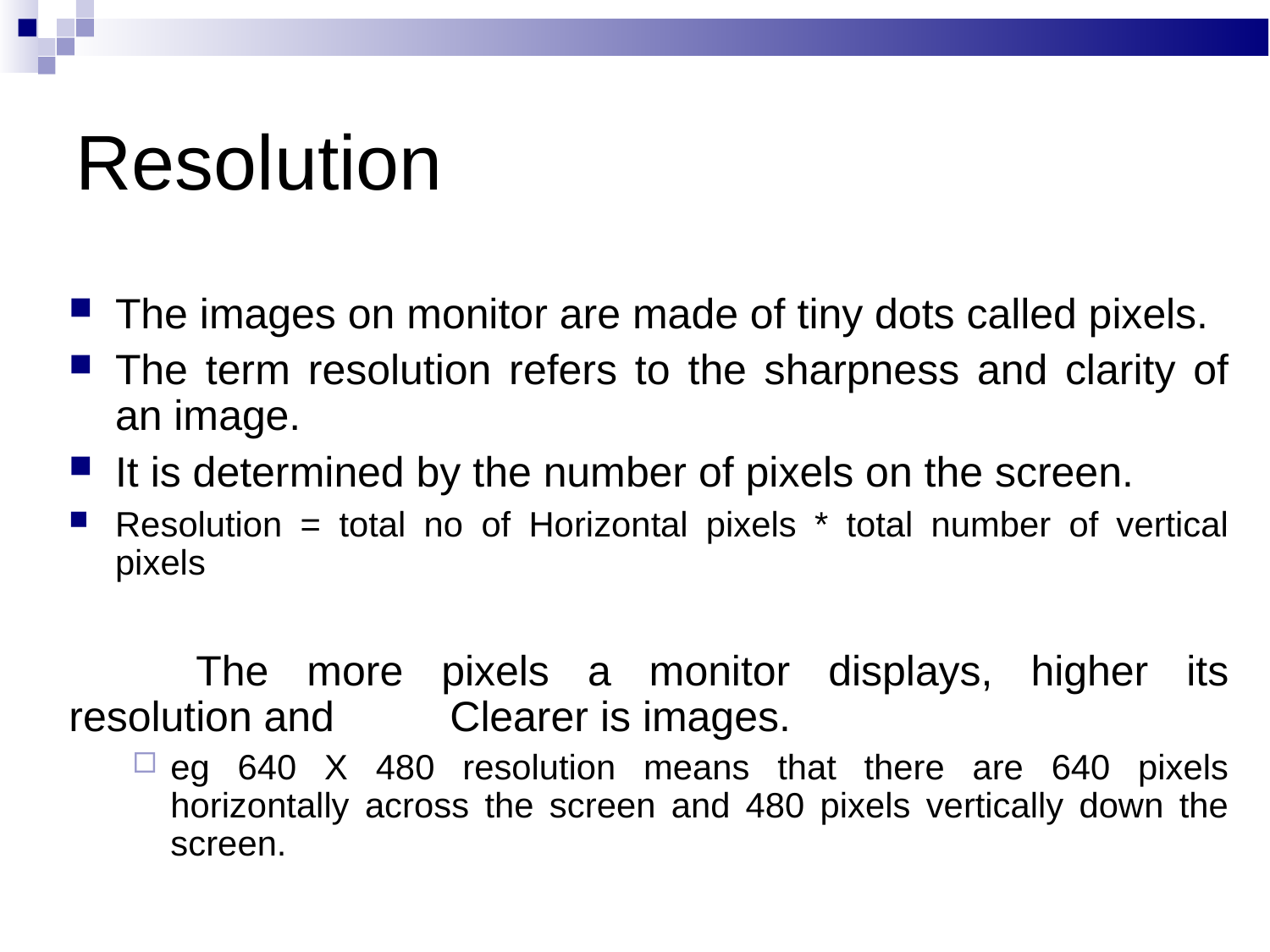

Resolution
The images on monitor are made of tiny dots called pixels.
The term resolution refers to the sharpness and clarity of an image.
It is determined by the number of pixels on the screen.
Resolution = total no of Horizontal pixels * total number of vertical pixels

	The more pixels a monitor displays, higher its resolution and  	Clearer is images.
eg 640 X 480 resolution means that there are 640 pixels horizontally across the screen and 480 pixels vertically down the screen.